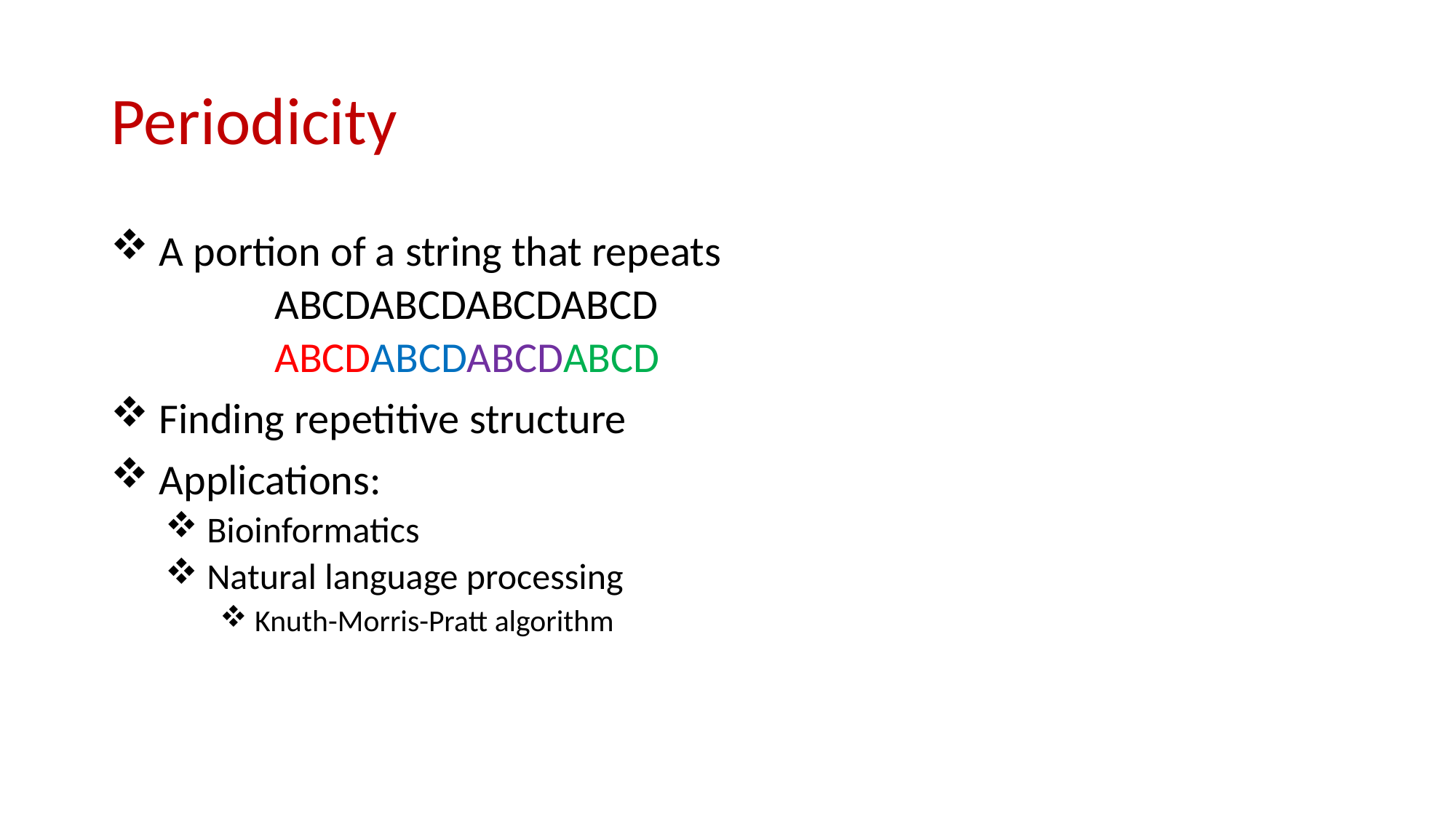

# Periodicity
 A portion of a string that repeats
ABCDABCDABCDABCD
ABCDABCDABCDABCD
 Finding repetitive structure
 Applications:
 Bioinformatics
 Natural language processing
 Knuth-Morris-Pratt algorithm